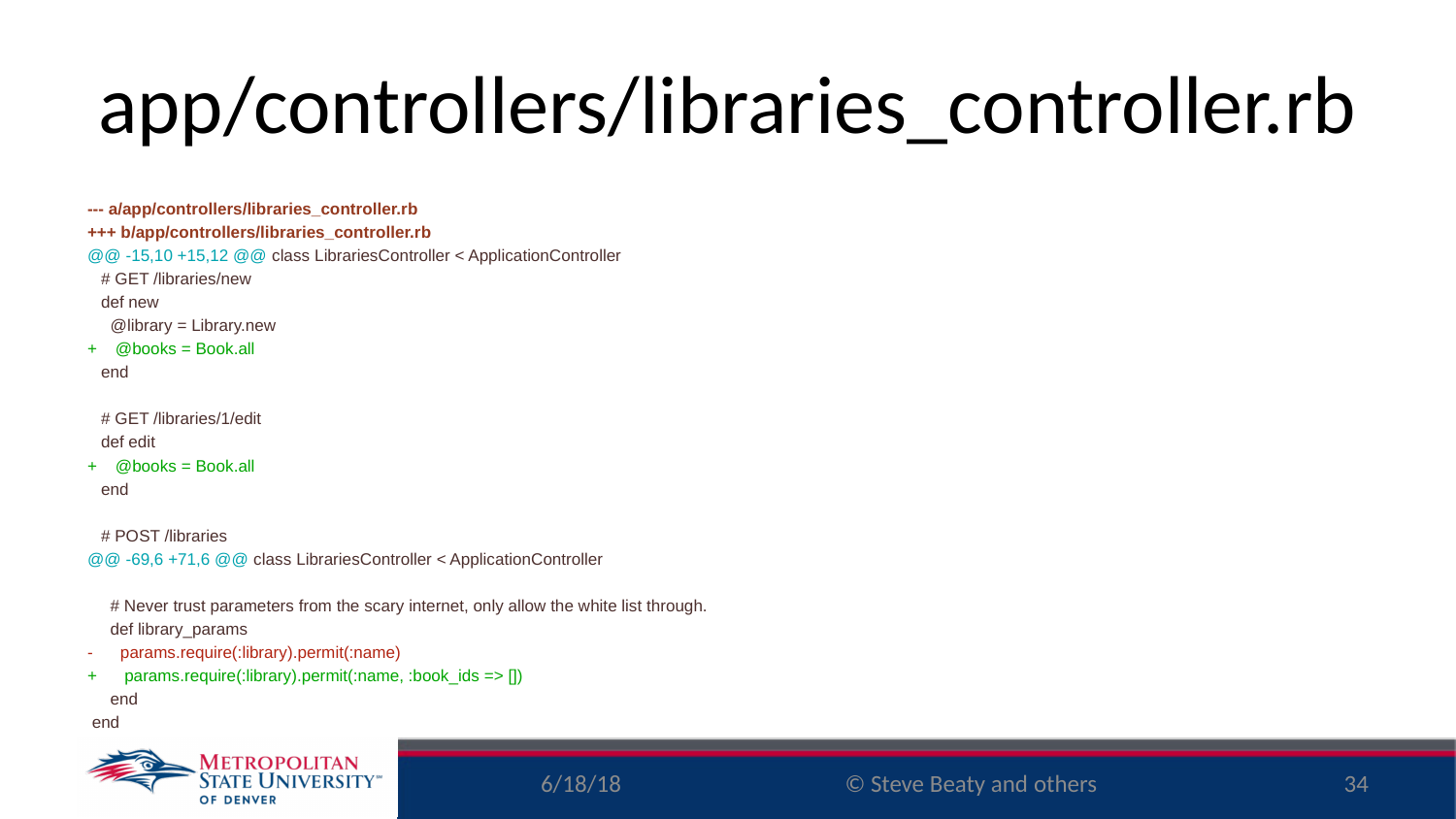

# app/controllers/libraries_controller.rb
--- a/app/controllers/libraries_controller.rb
+++ b/app/controllers/libraries_controller.rb
@@ -15,10 +15,12 @@ class LibrariesController < ApplicationController
   # GET /libraries/new
   def new
     @library = Library.new
+    @books = Book.all
   end

   # GET /libraries/1/edit
   def edit
+    @books = Book.all
   end

   # POST /libraries
@@ -69,6 +71,6 @@ class LibrariesController < ApplicationController

     # Never trust parameters from the scary internet, only allow the white list through.
     def library_params
-      params.require(:library).permit(:name)
+      params.require(:library).permit(:name, :book_ids => [])
     end
 end
6/18/18
34
© Steve Beaty and others